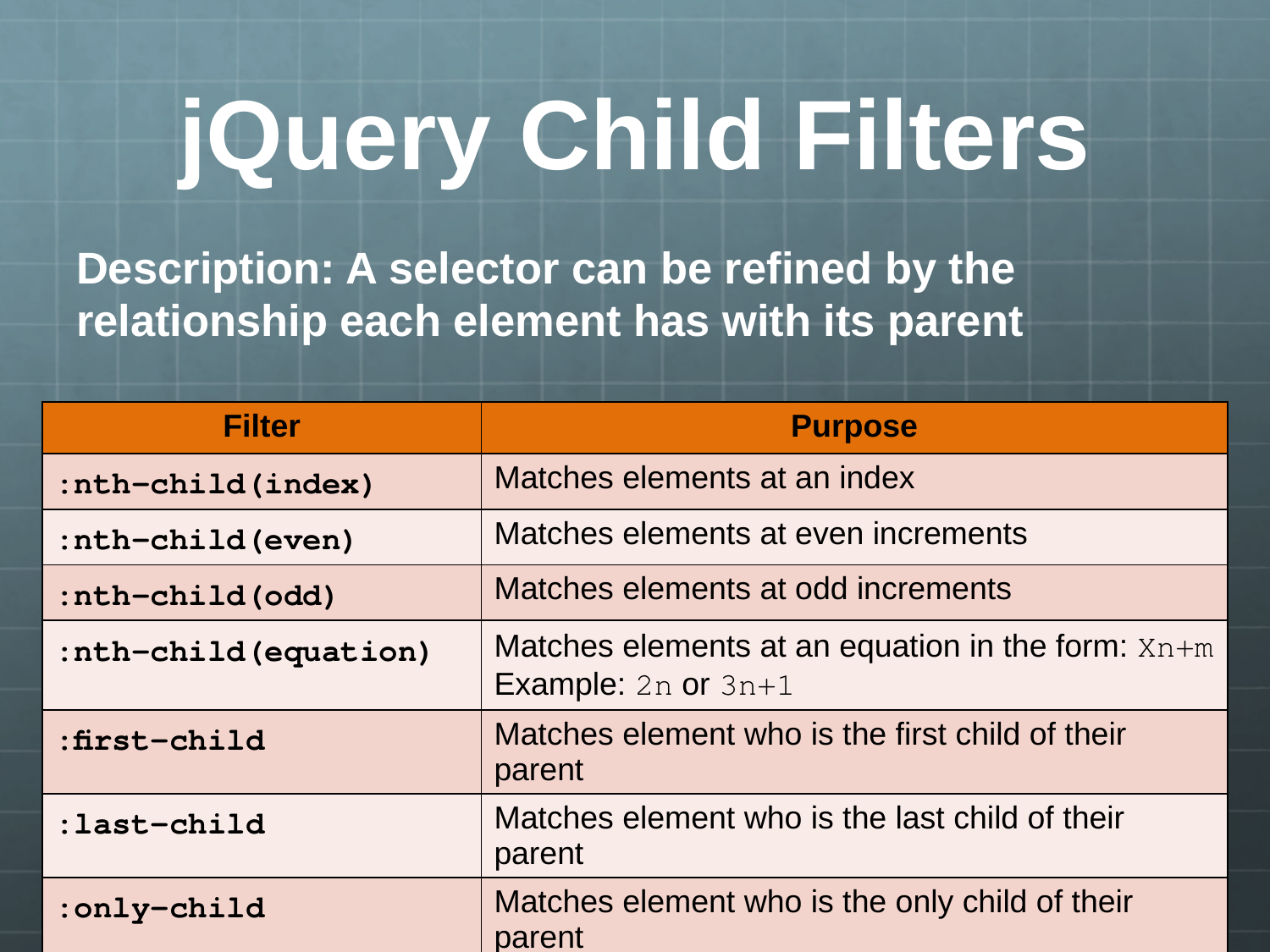

# jQuery Child Filters
Description: A selector can be refined by the relationship each element has with its parent
| Filter | Purpose |
| --- | --- |
| :nth-child(index) | Matches elements at an index |
| :nth-child(even) | Matches elements at even increments |
| :nth-child(odd) | Matches elements at odd increments |
| :nth-child(equation) | Matches elements at an equation in the form: Xn+m Example: 2n or 3n+1 |
| :first-child | Matches element who is the first child of their parent |
| :last-child | Matches element who is the last child of their parent |
| :only-child | Matches element who is the only child of their parent |